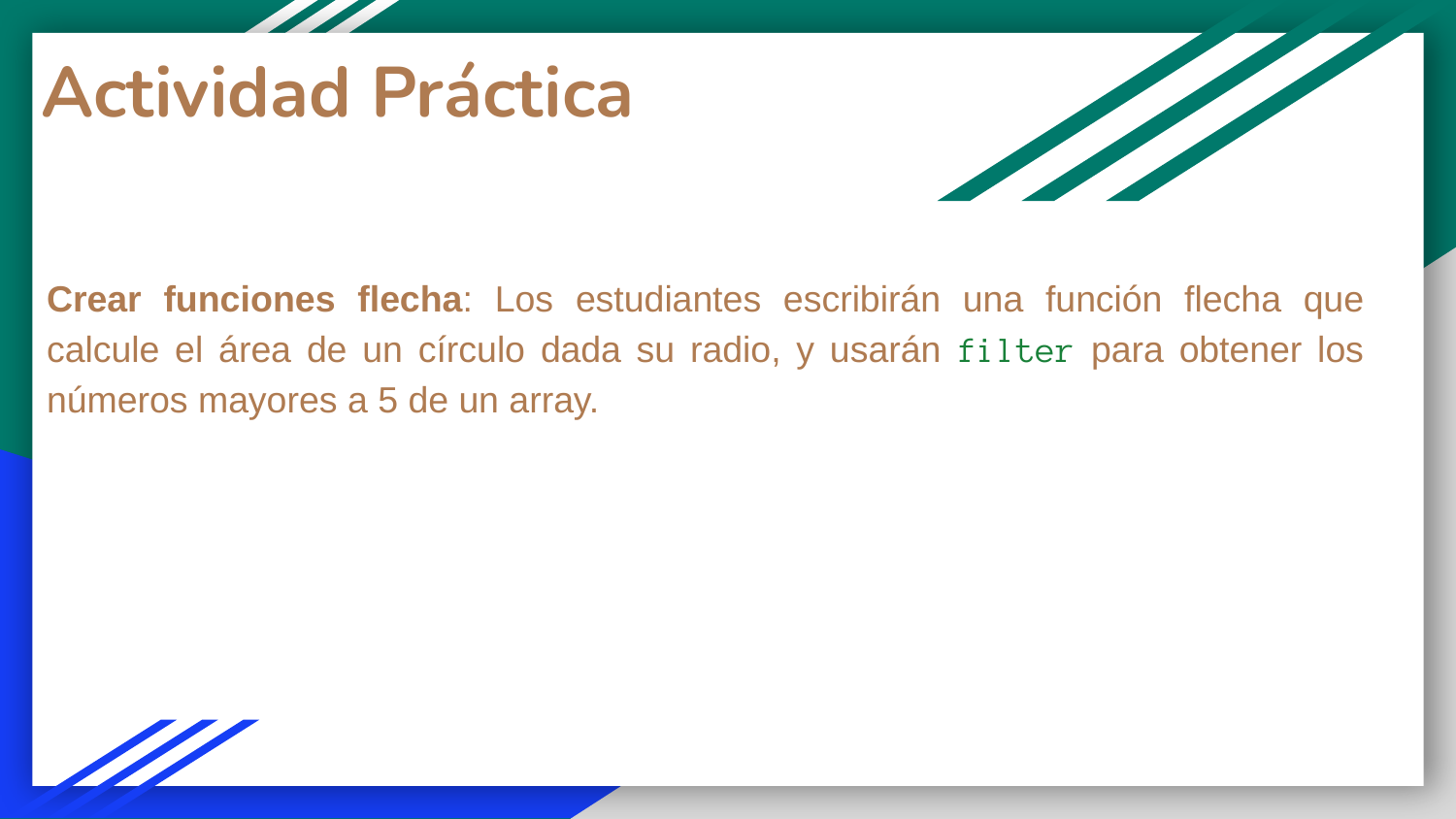

Actividad Práctica

Crear funciones flecha: Los estudiantes escribirán una función flecha que calcule el área de un círculo dada su radio, y usarán filter para obtener los números mayores a 5 de un array.